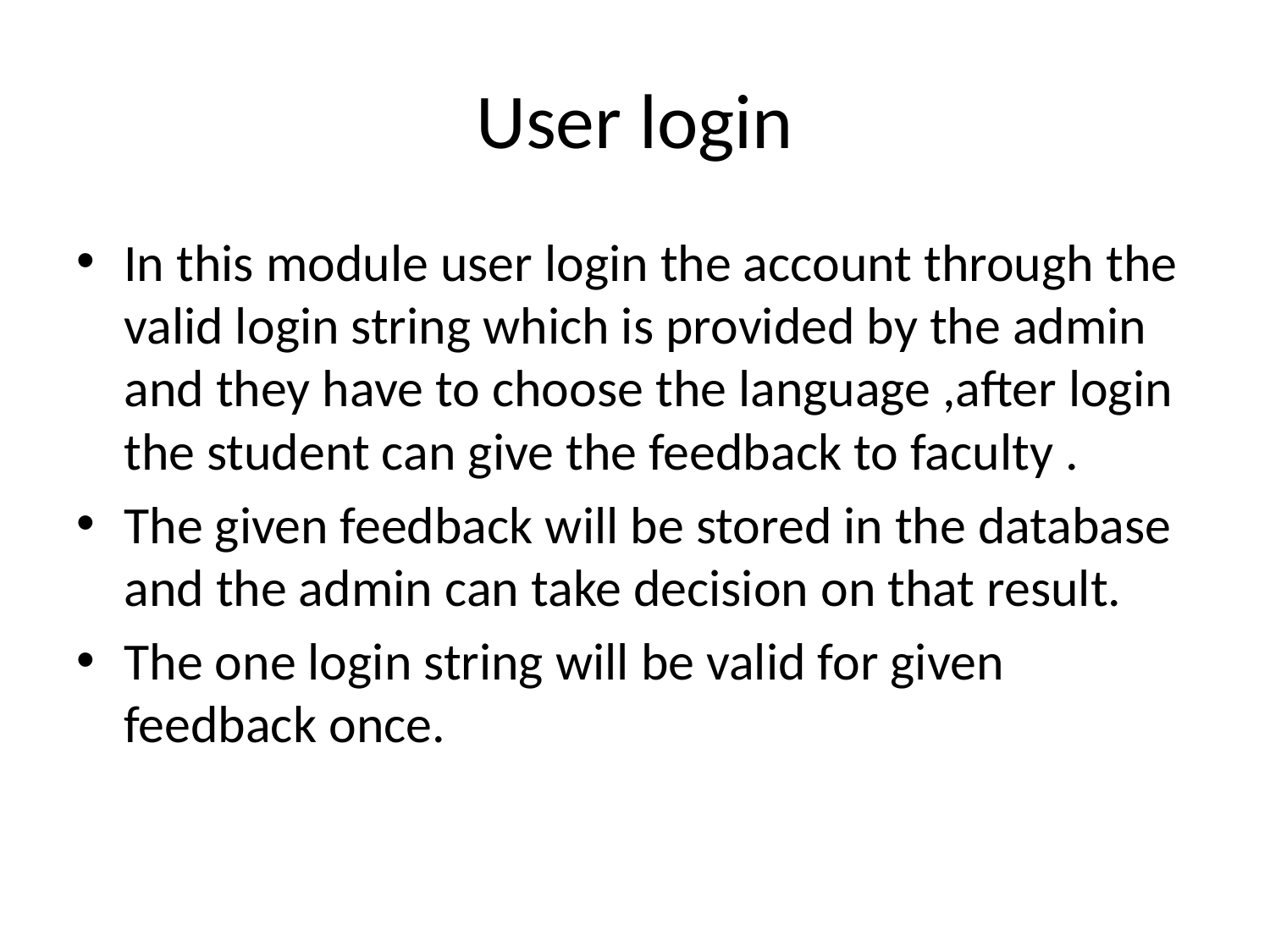

# User login
In this module user login the account through the valid login string which is provided by the admin and they have to choose the language ,after login the student can give the feedback to faculty .
The given feedback will be stored in the database and the admin can take decision on that result.
The one login string will be valid for given feedback once.